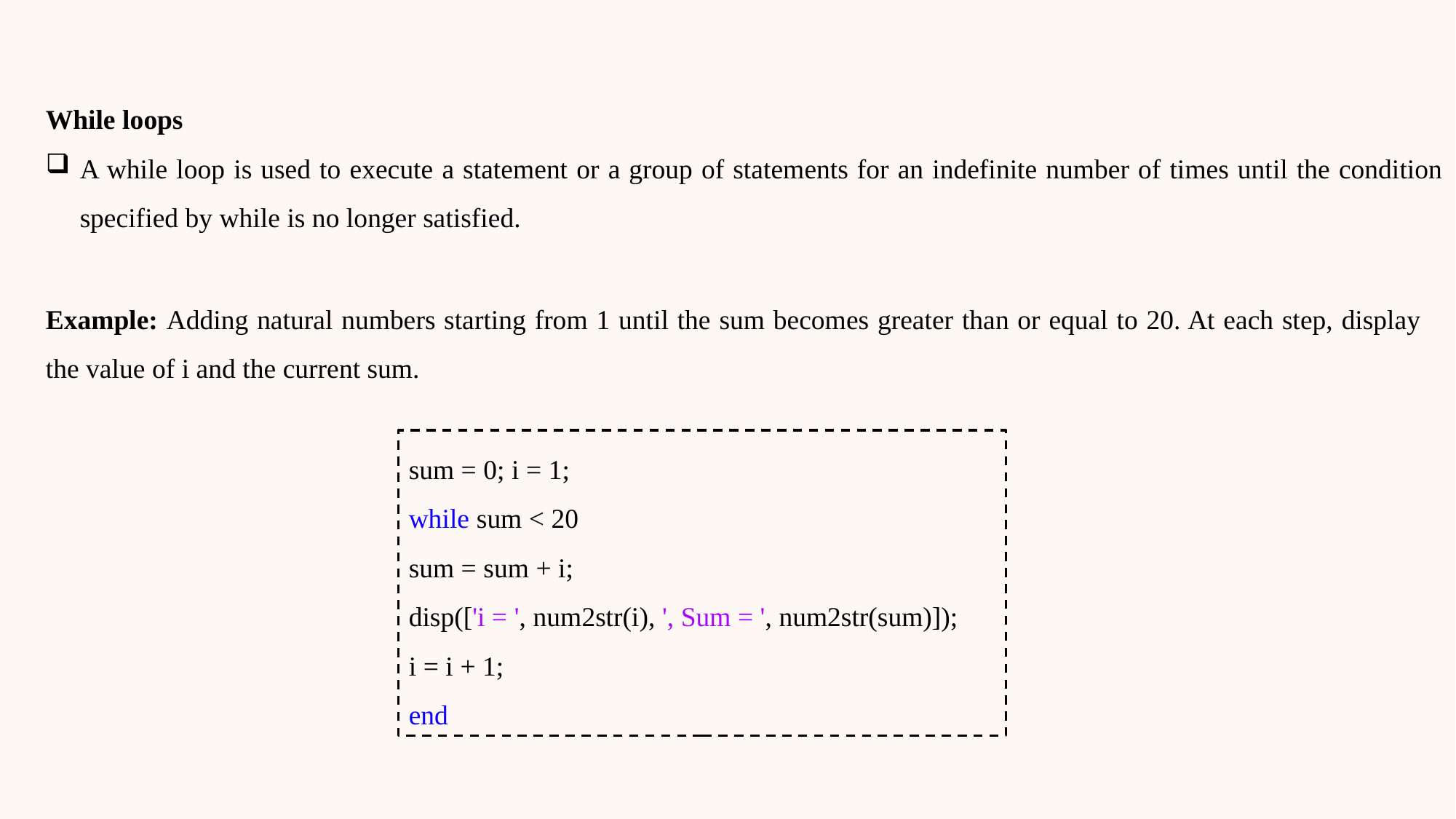

While loops
A while loop is used to execute a statement or a group of statements for an indefinite number of times until the condition specified by while is no longer satisfied.
Example: Adding natural numbers starting from 1 until the sum becomes greater than or equal to 20. At each step, display the value of i and the current sum.
sum = 0; i = 1;
while sum < 20
sum = sum + i;
disp(['i = ', num2str(i), ', Sum = ', num2str(sum)]);
i = i + 1;
end